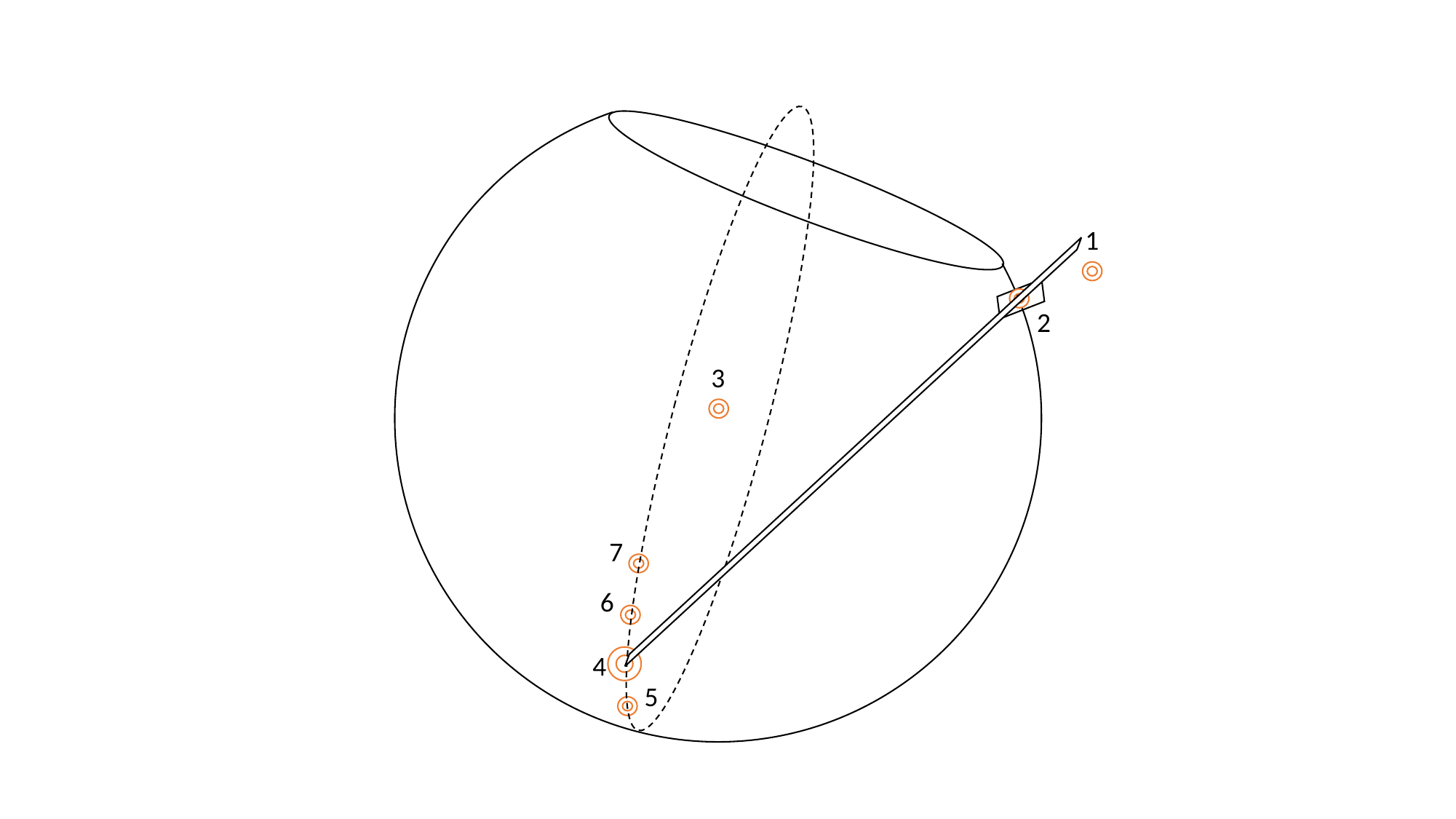

1

2
3

7

6

4

5